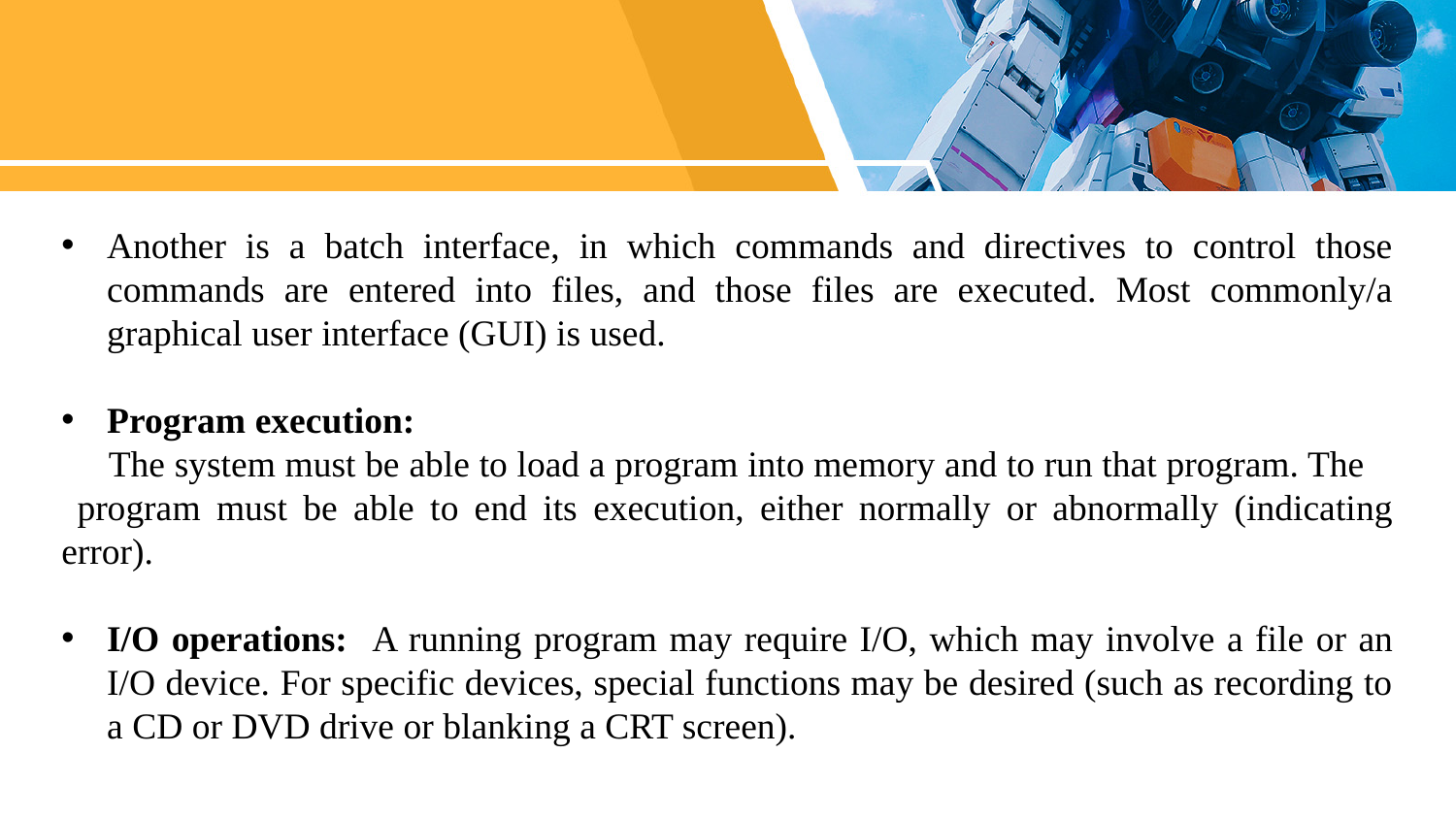

Another is a batch interface, in which commands and directives to control those commands are entered into files, and those files are executed. Most commonly/a graphical user interface (GUI) is used.

Program execution:
     The system must be able to load a program into memory and to run that program. The     program must be able to end its execution, either normally or abnormally (indicating error).

I/O operations:  A running program may require I/O, which may involve a file or an I/O device. For specific devices, special functions may be desired (such as recording to a CD or DVD drive or blanking a CRT screen).